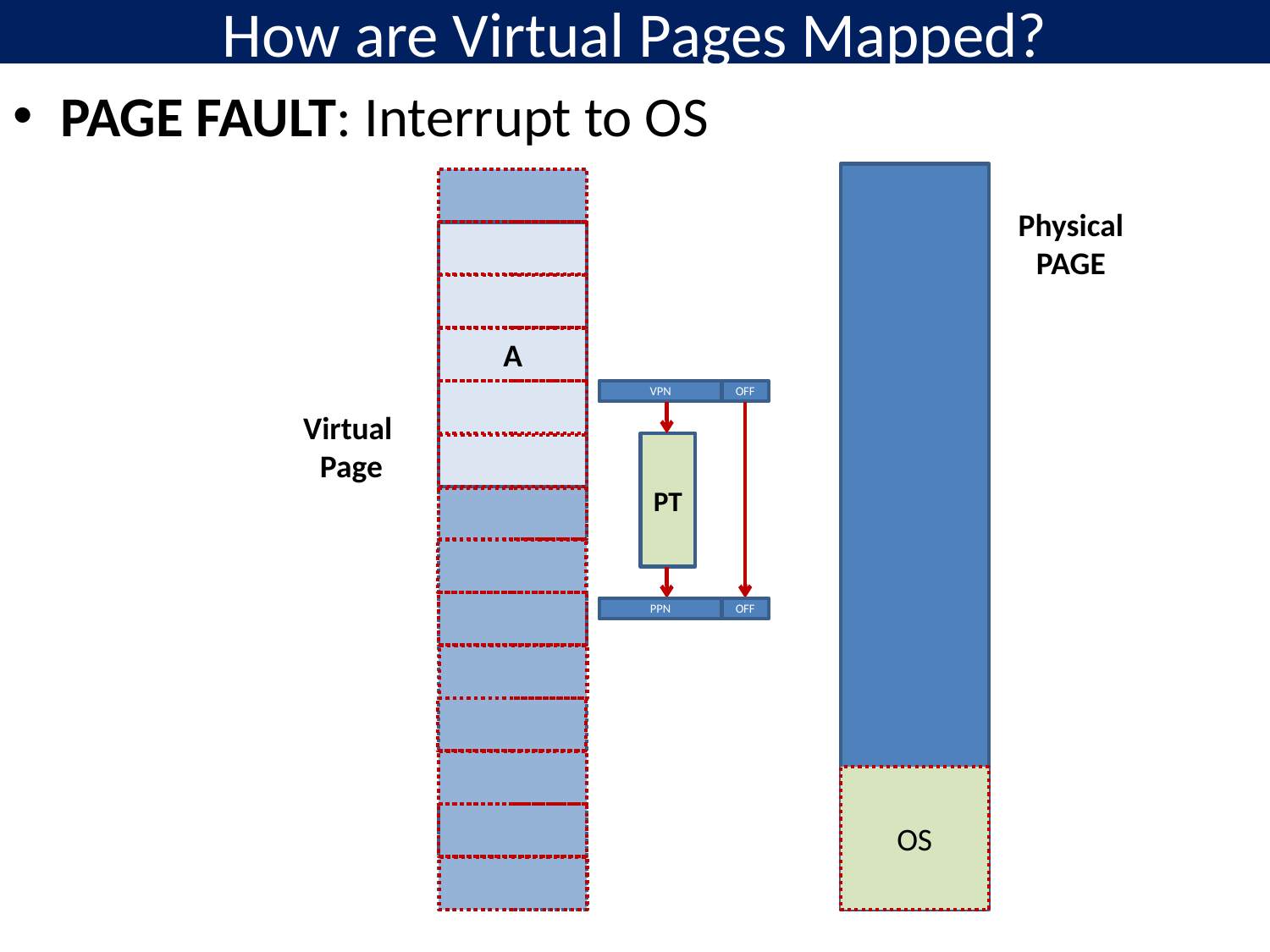

# How are Virtual Pages Mapped?
PAGE FAULT: Interrupt to OS

Physical
PAGE

A

VPN
OFF
PT
PPN
OFF
Virtual
Page

OS